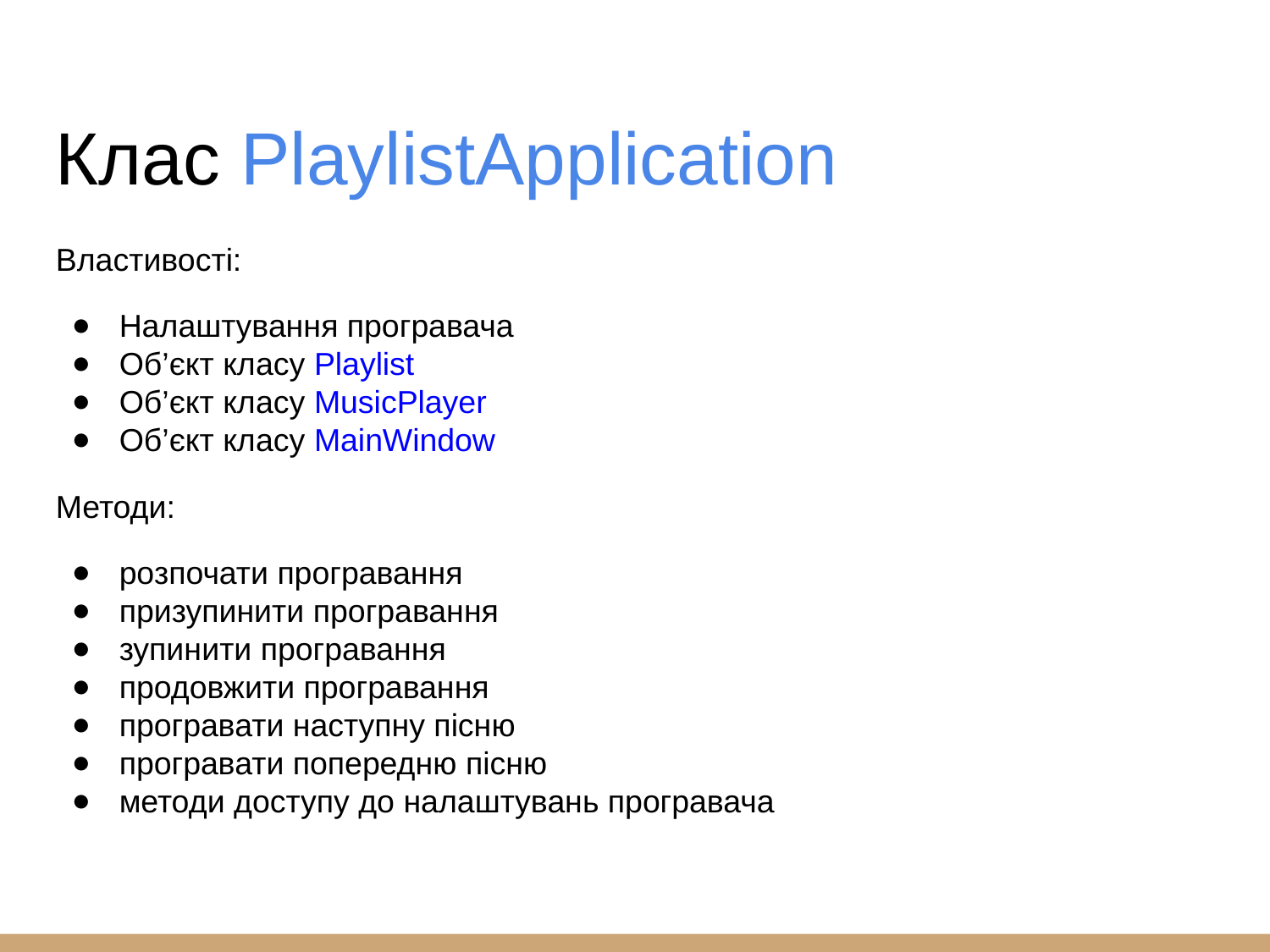

Клас PlaylistApplication
Властивості:
Налаштування програвача
Об’єкт класу Playlist
Об’єкт класу MusicPlayer
Об’єкт класу MainWindow
Методи:
розпочати програвання
призупинити програвання
зупинити програвання
продовжити програвання
програвати наступну пісню
програвати попередню пісню
методи доступу до налаштувань програвача